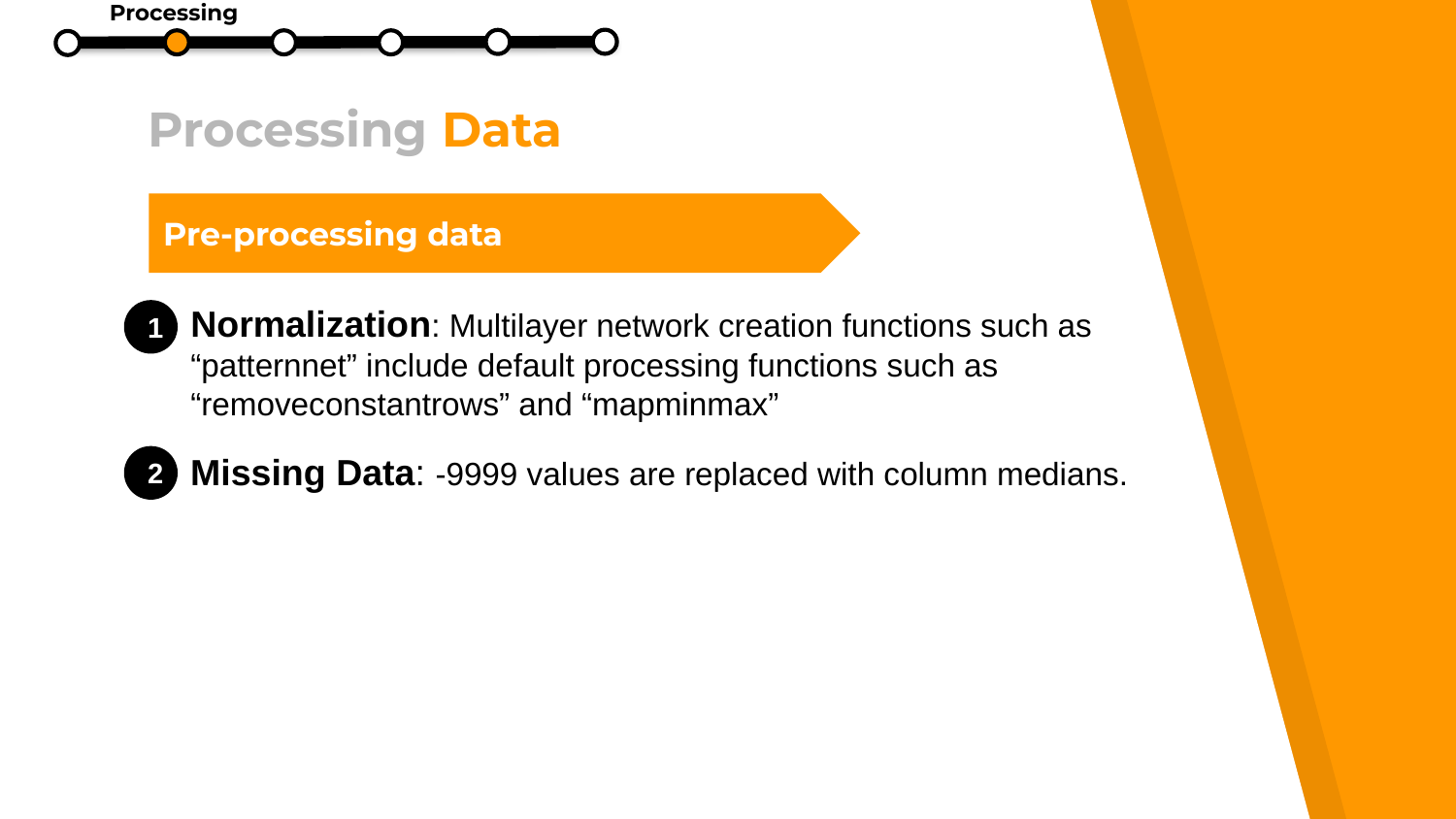

Processing

Processing Data
Pre-processing data
Normalization: Multilayer network creation functions such as “patternnet” include default processing functions such as “removeconstantrows” and “mapminmax”
1
Missing Data: -9999 values are replaced with column medians.

2